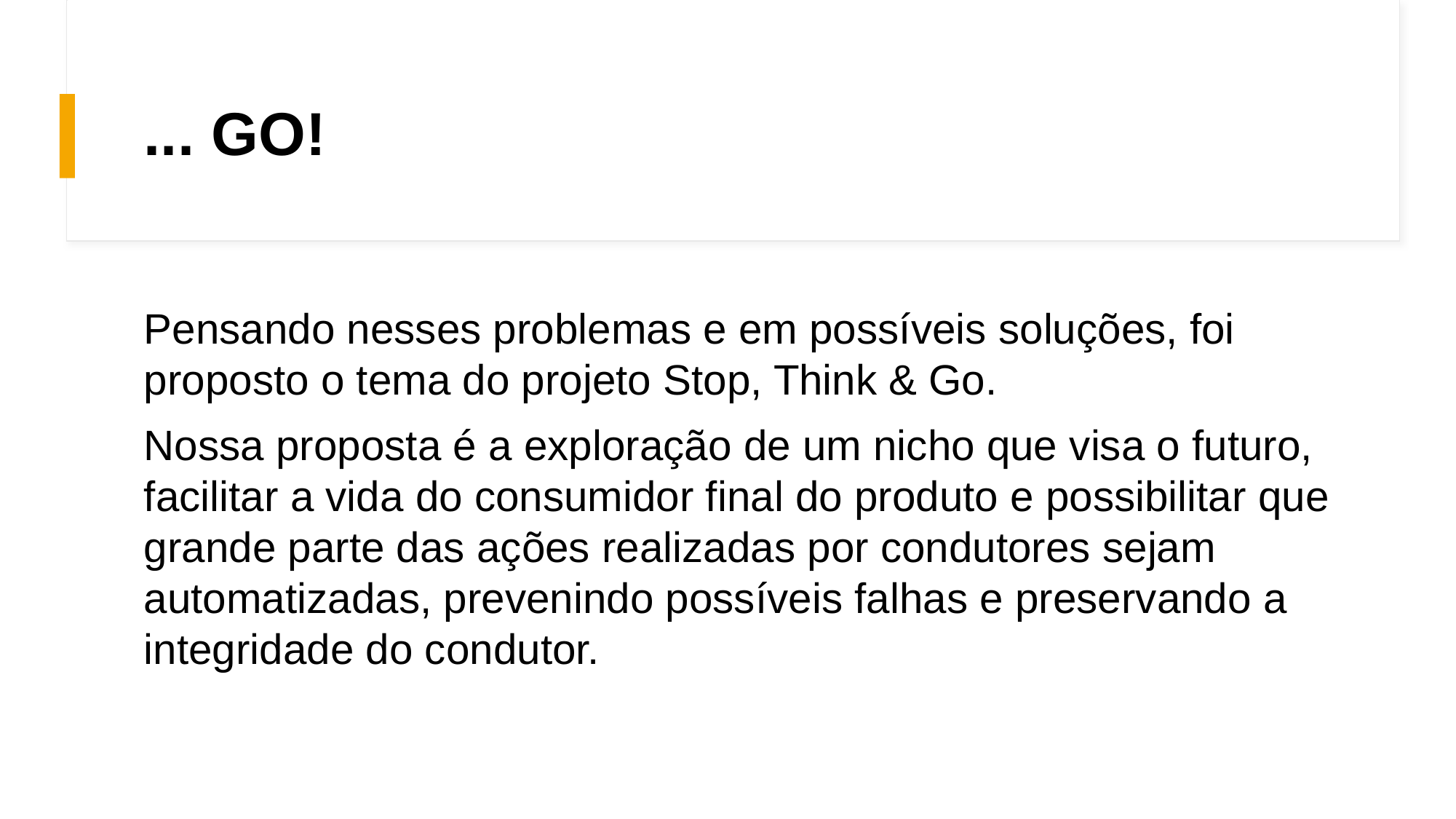

# ... GO!
Pensando nesses problemas e em possíveis soluções, foi proposto o tema do projeto Stop, Think & Go.
Nossa proposta é a exploração de um nicho que visa o futuro, facilitar a vida do consumidor final do produto e possibilitar que grande parte das ações realizadas por condutores sejam automatizadas, prevenindo possíveis falhas e preservando a integridade do condutor.